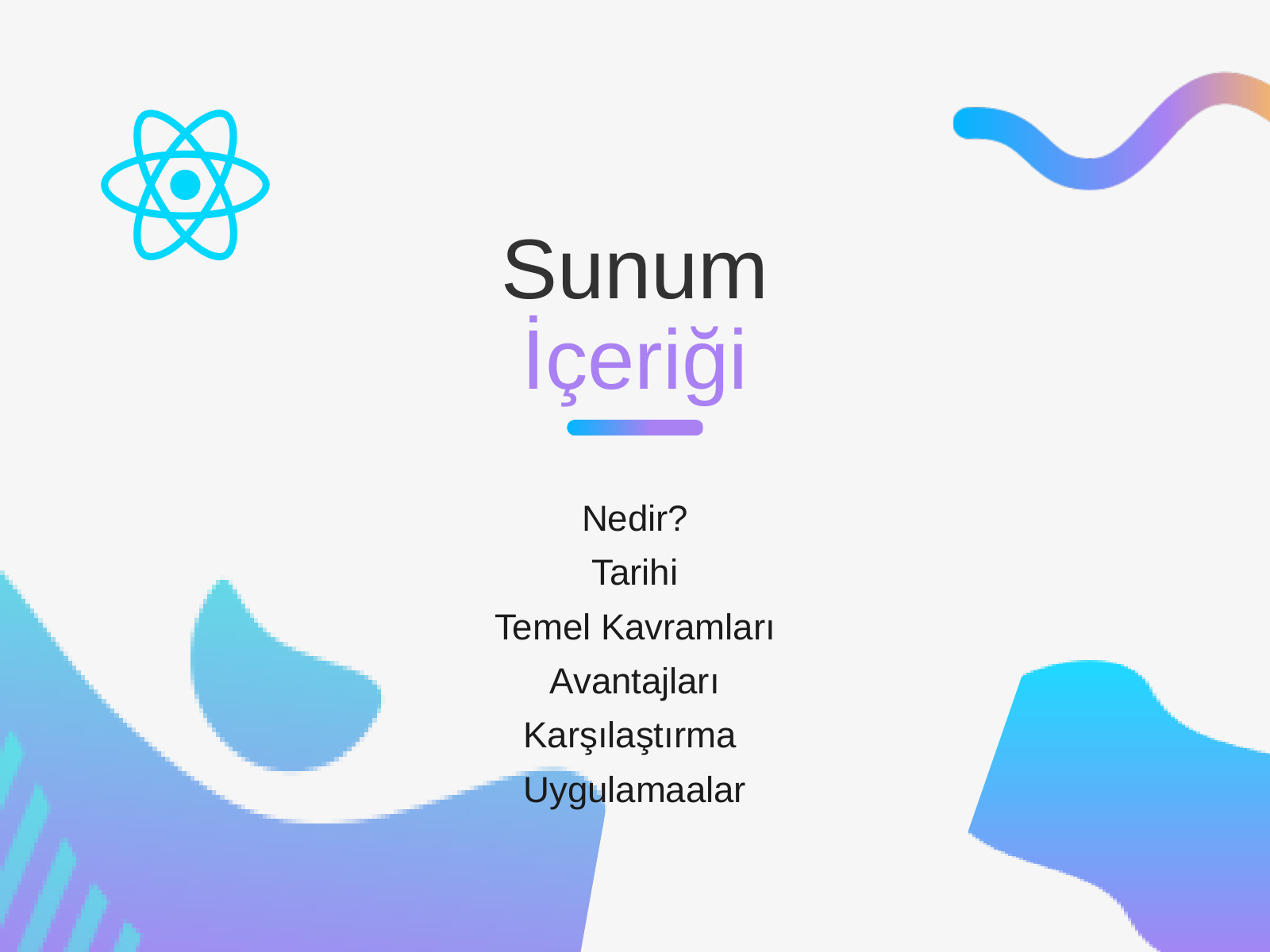

Sunum
İçeriği

Nedir?
Tarihi
Temel Kavramları
Avantajları
Karşılaştırma
Uygulamaalar